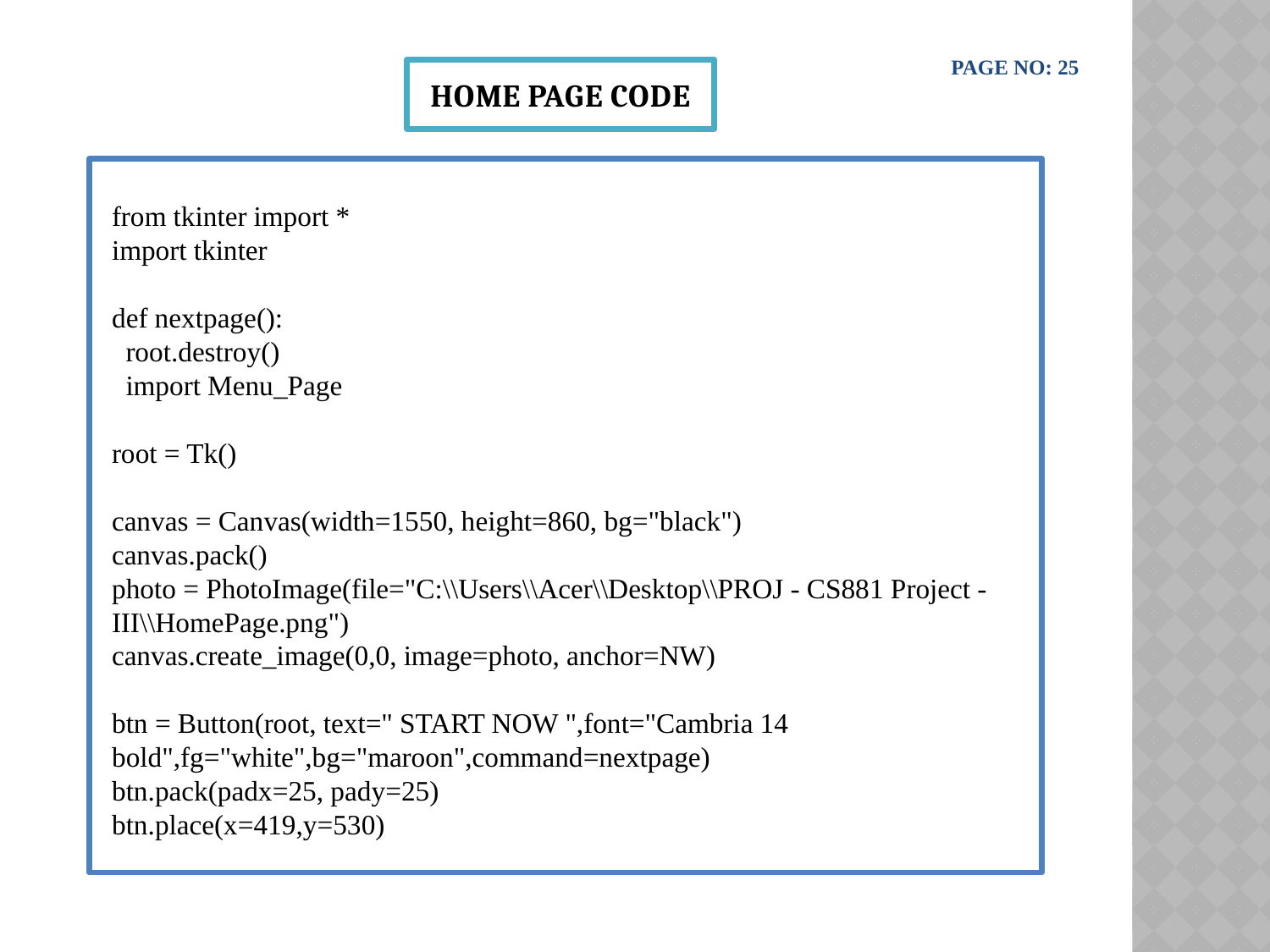

PAGE NO: 25
HOME PAGE CODE

from tkinter import *
import tkinter

def nextpage():
  root.destroy()
  import Menu_Page

root = Tk()

canvas = Canvas(width=1550, height=860, bg="black")
canvas.pack()
photo = PhotoImage(file="C:\\Users\\Acer\\Desktop\\PROJ - CS881 Project - III\\HomePage.png")
canvas.create_image(0,0, image=photo, anchor=NW)

btn = Button(root, text=" START NOW ",font="Cambria 14 bold",fg="white",bg="maroon",command=nextpage)
btn.pack(padx=25, pady=25)
btn.place(x=419,y=530)